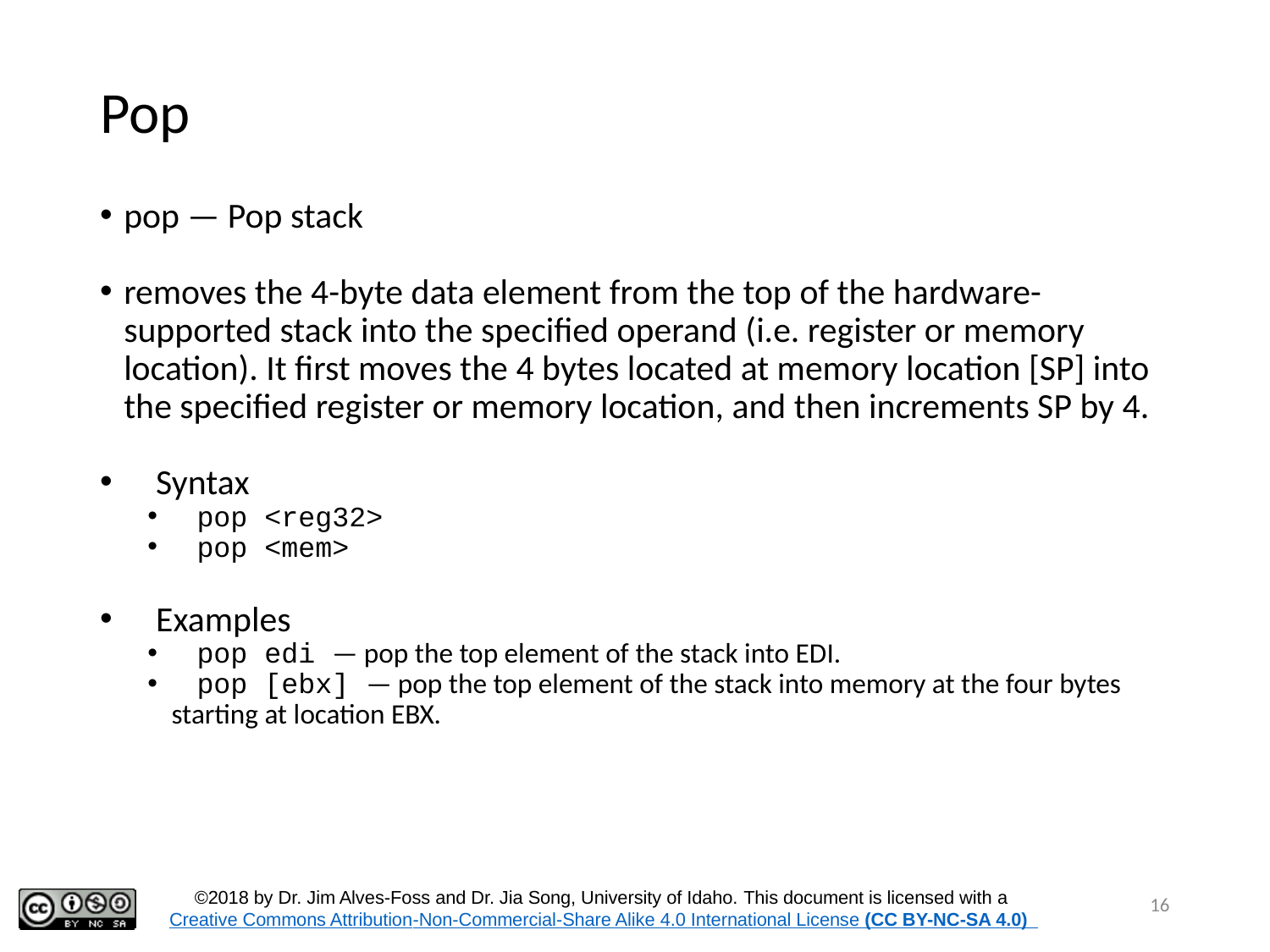

# Pop
pop — Pop stack

removes the 4-byte data element from the top of the hardware-supported stack into the specified operand (i.e. register or memory location). It first moves the 4 bytes located at memory location [SP] into the specified register or memory location, and then increments SP by 4.

    Syntax
    pop <reg32>
    pop <mem>

    Examples
    pop edi — pop the top element of the stack into EDI.
    pop [ebx] — pop the top element of the stack into memory at the four bytes starting at location EBX.
16